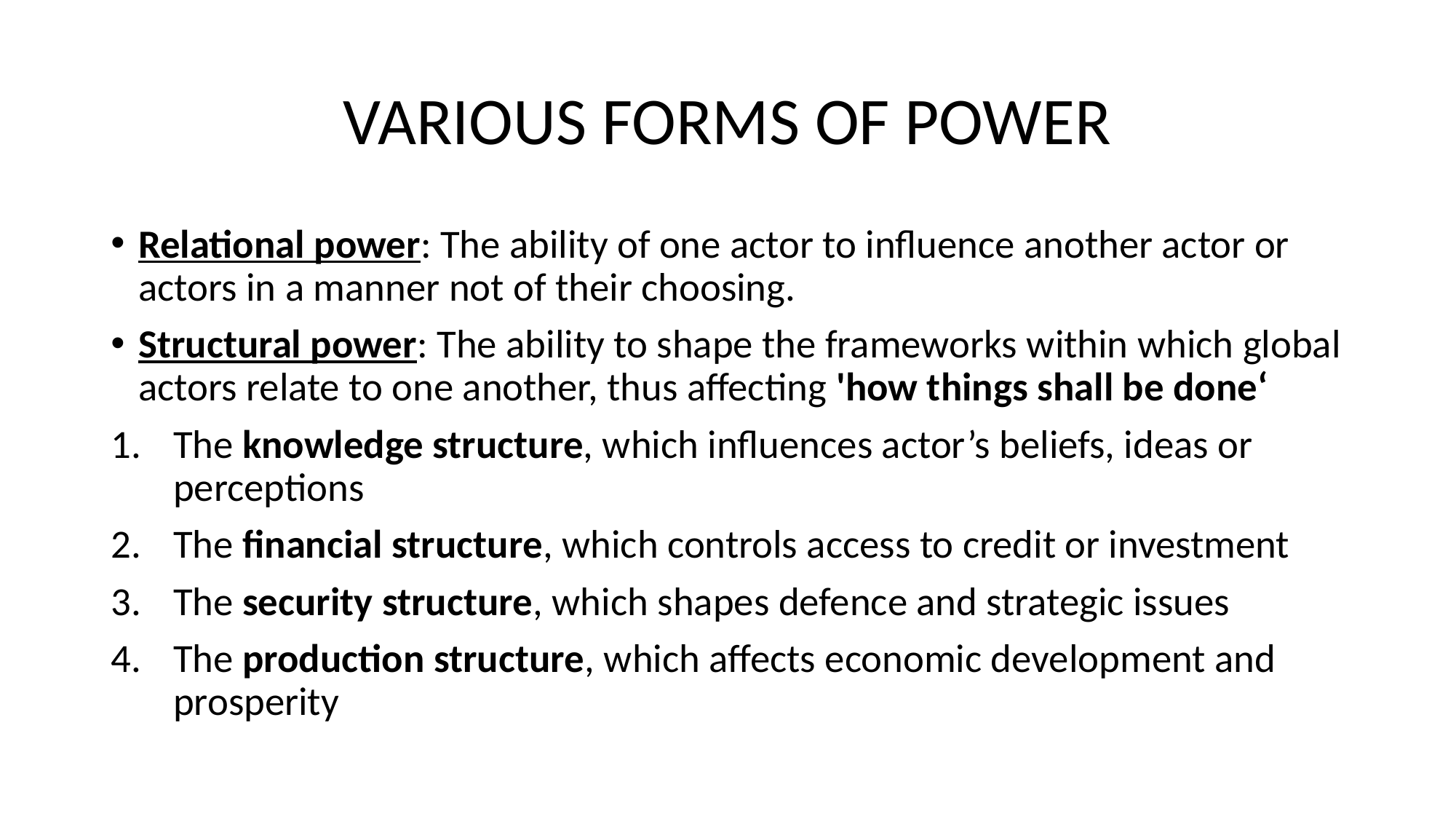

# VARIOUS FORMS OF POWER
Relational power: The ability of one actor to influence another actor or actors in a manner not of their choosing.
Structural power: The ability to shape the frameworks within which global actors relate to one another, thus affecting 'how things shall be done‘
The knowledge structure, which influences actor’s beliefs, ideas or perceptions
The financial structure, which controls access to credit or investment
The security structure, which shapes defence and strategic issues
The production structure, which affects economic development and prosperity